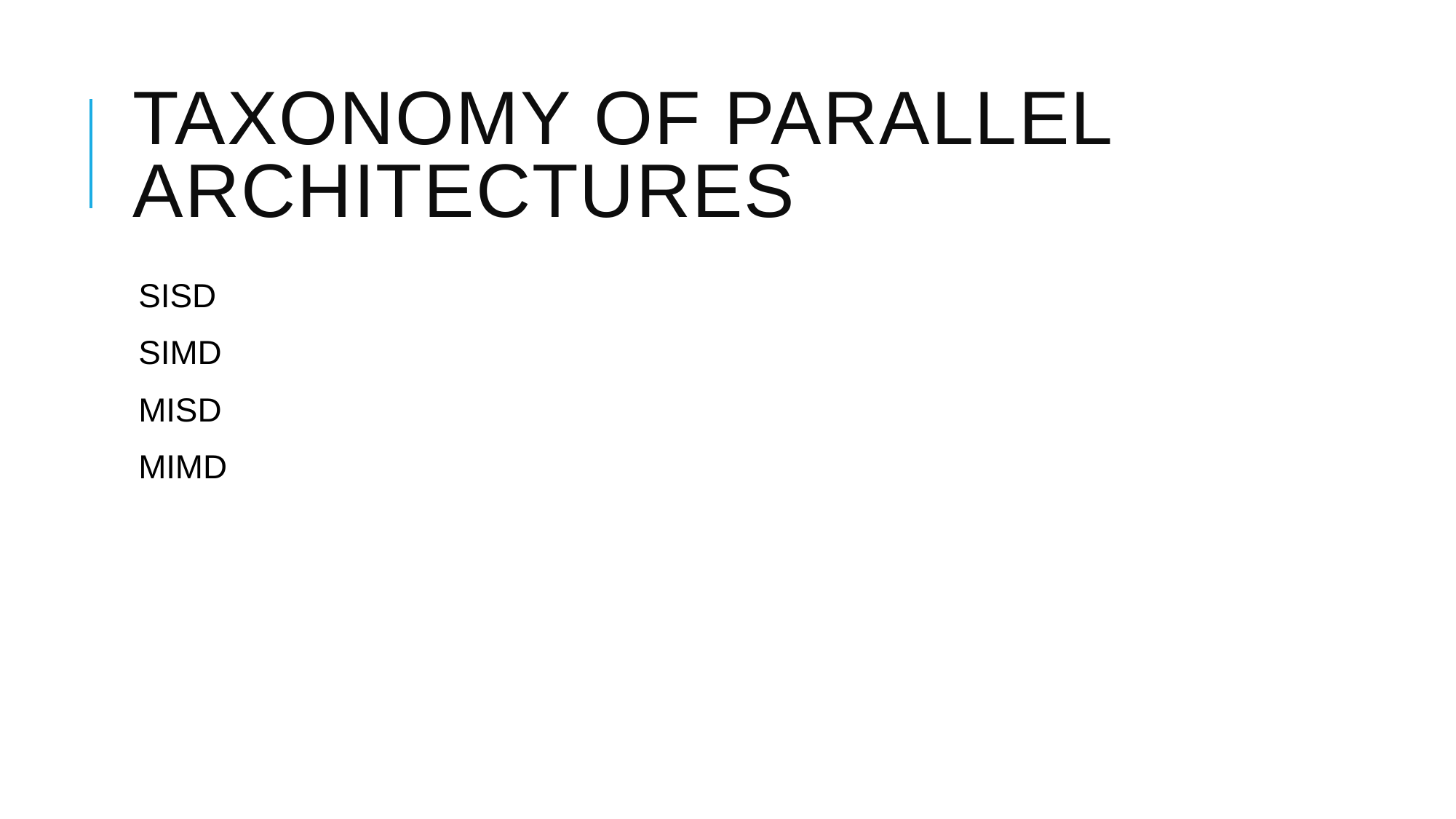

# Taxonomy of parallel architectures
SISD
SIMD
MISD
MIMD